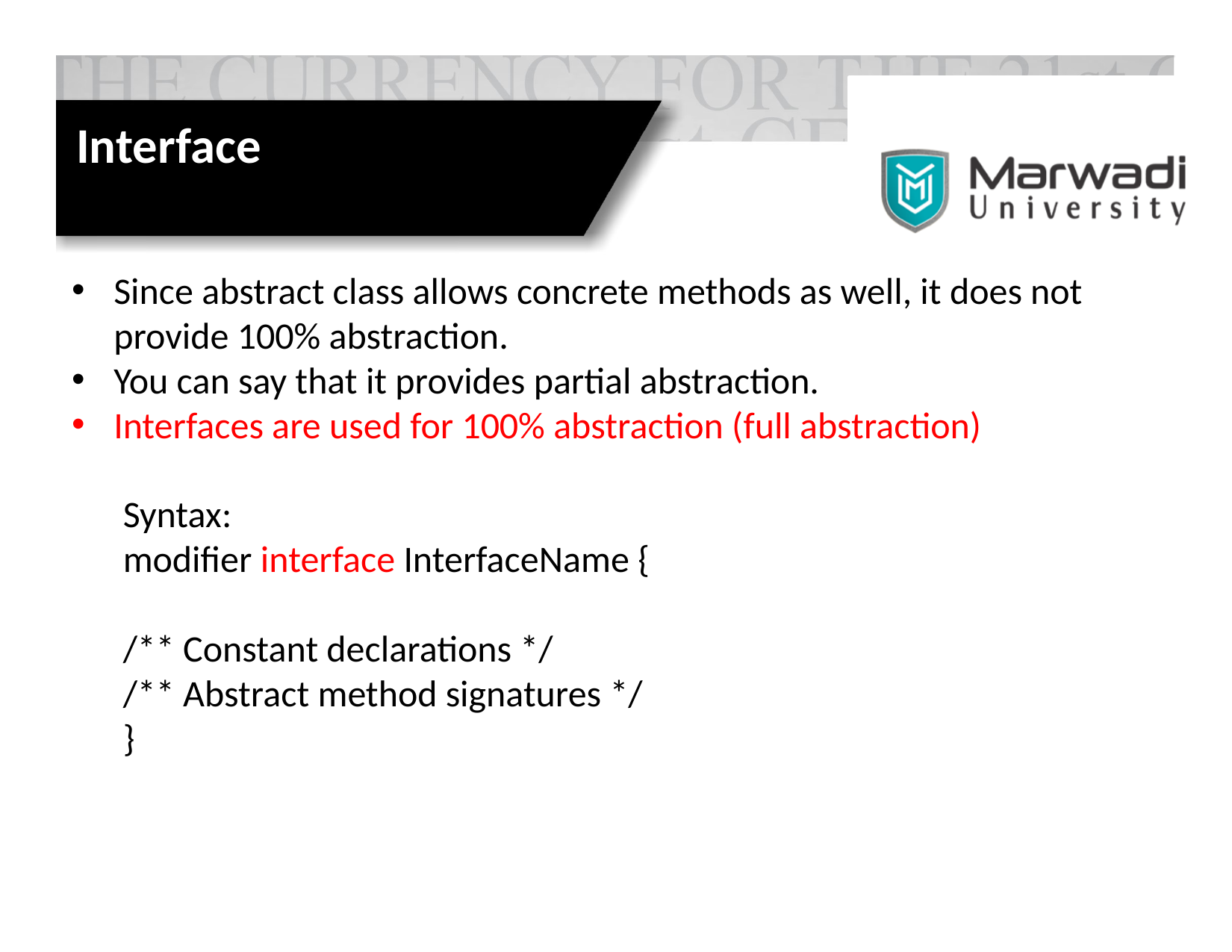

Interface
Since abstract class allows concrete methods as well, it does not provide 100% abstraction.
You can say that it provides partial abstraction.
Interfaces are used for 100% abstraction (full abstraction)
Syntax:
modifier interface InterfaceName {

/** Constant declarations */
/** Abstract method signatures */
}